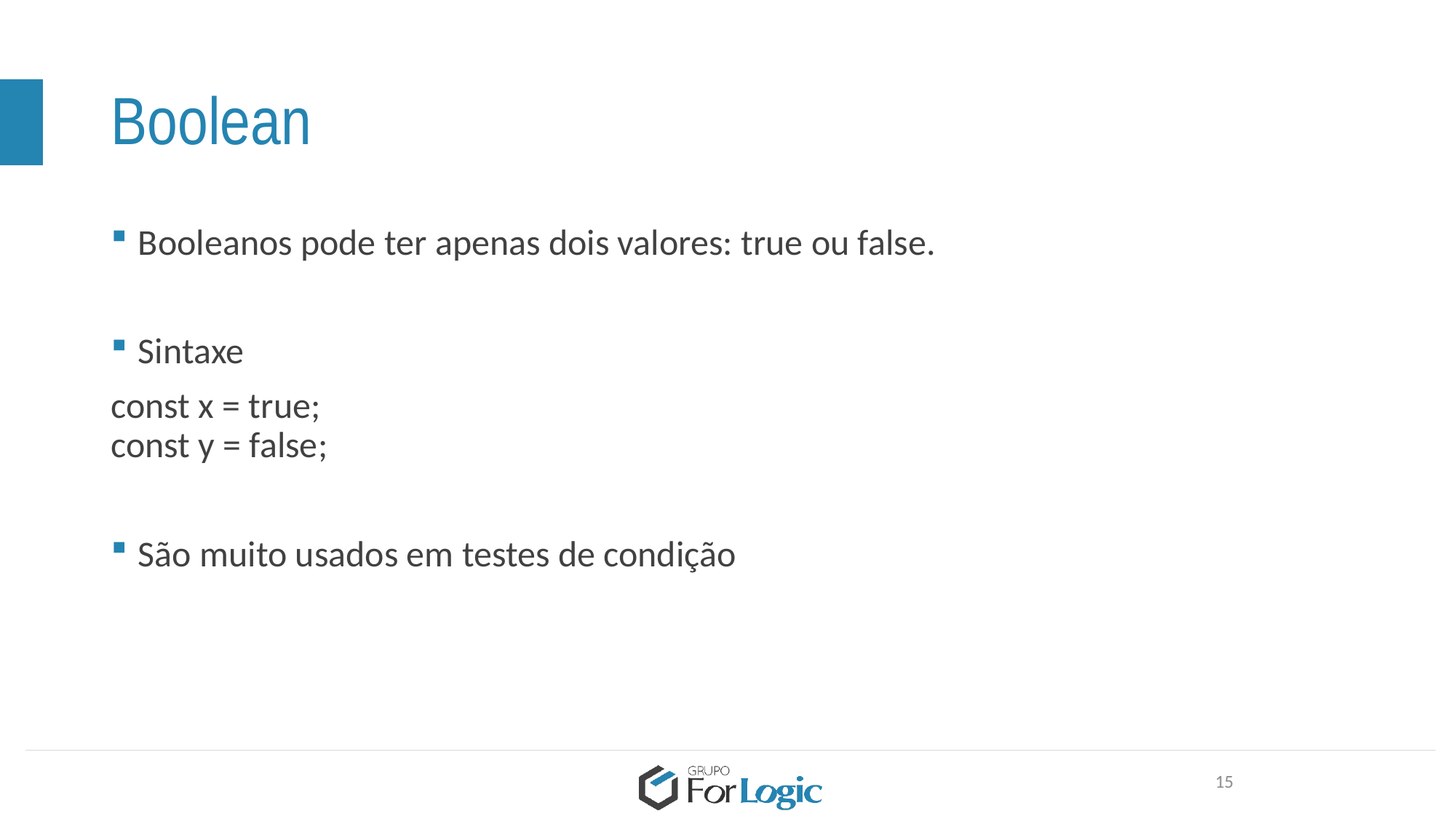

# Boolean
Booleanos pode ter apenas dois valores: true ou false.

Sintaxe
const x = true;
const y = false;

São muito usados em testes de condição
15